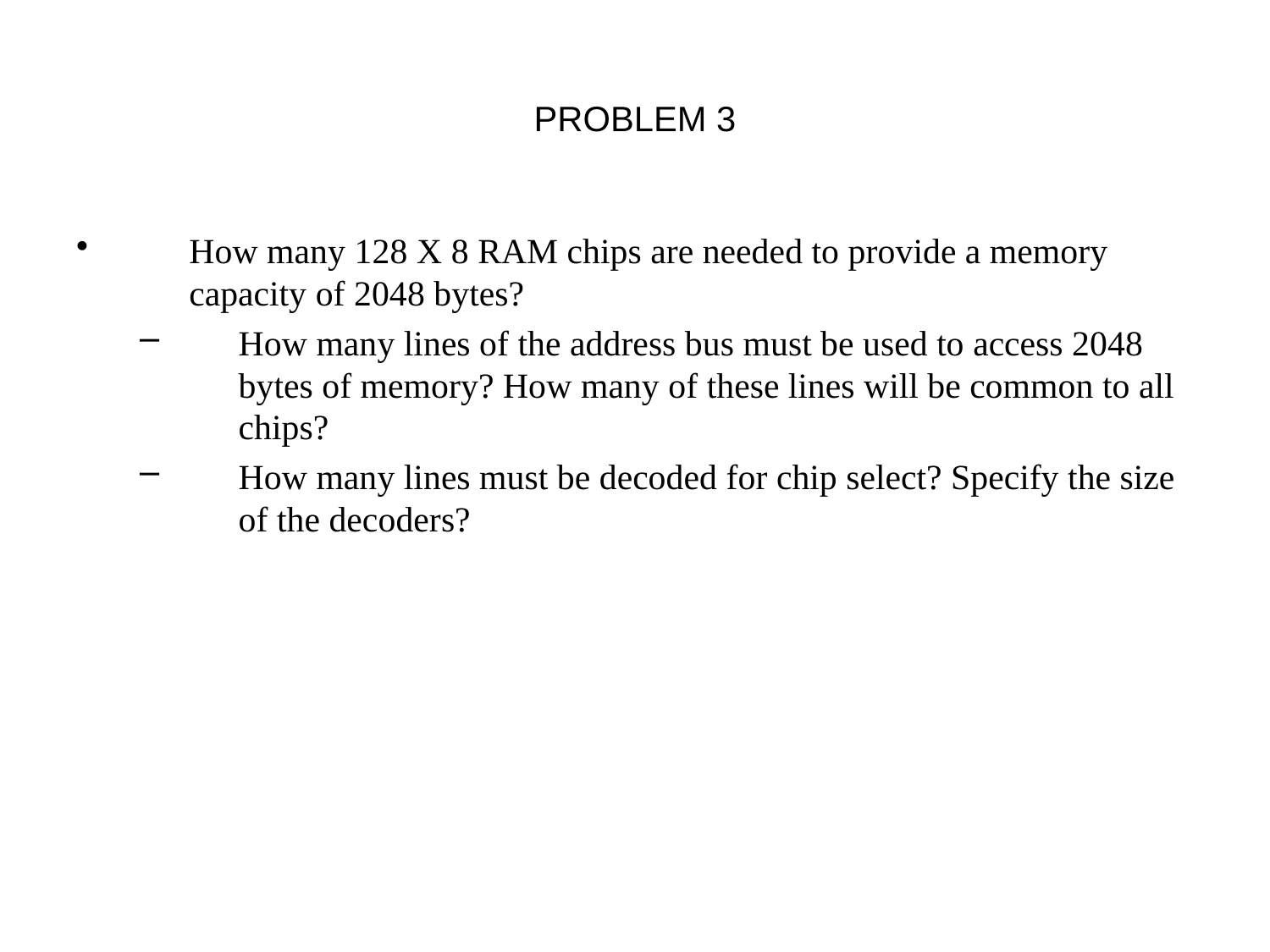

# PROBLEM 3
How many 128 X 8 RAM chips are needed to provide a memory capacity of 2048 bytes?
How many lines of the address bus must be used to access 2048 bytes of memory? How many of these lines will be common to all chips?
How many lines must be decoded for chip select? Specify the size of the decoders?